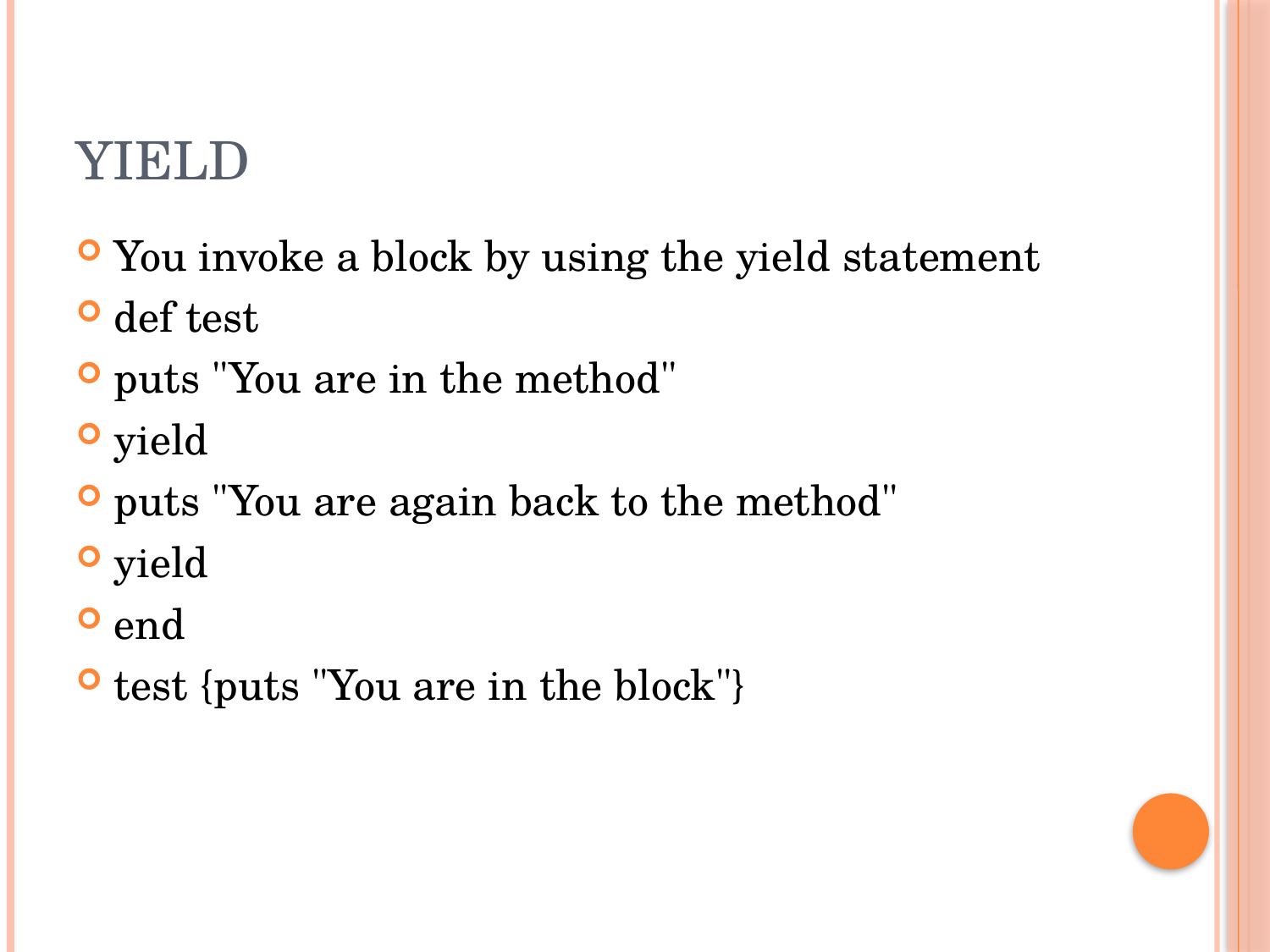

# YIELD
You invoke a block by using the yield statement
def test
puts "You are in the method"
yield
puts "You are again back to the method"
yield
end
test {puts "You are in the block"}